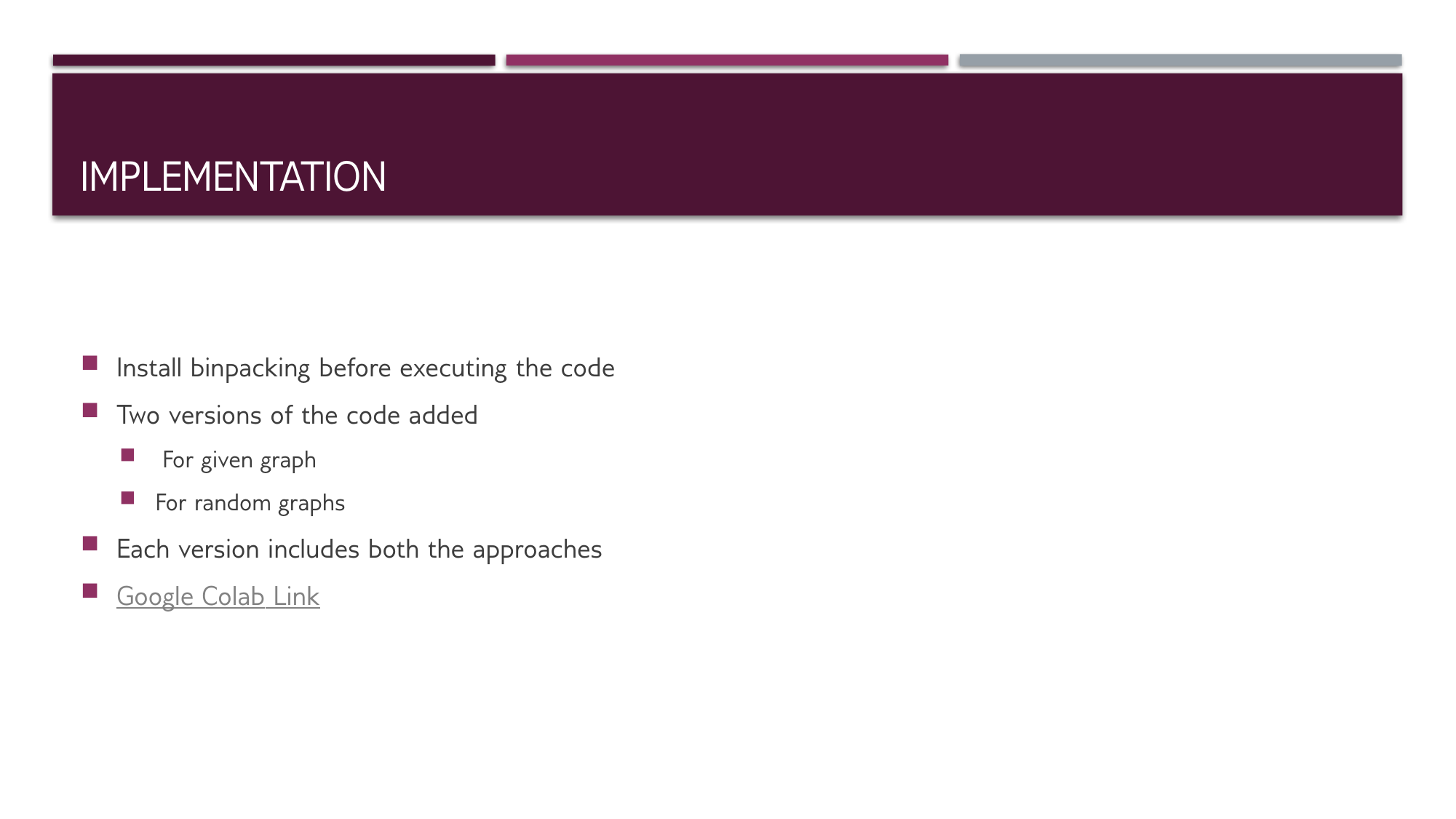

# Implementation
Install binpacking before executing the code
Two versions of the code added
 For given graph
For random graphs
Each version includes both the approaches
Google Colab Link